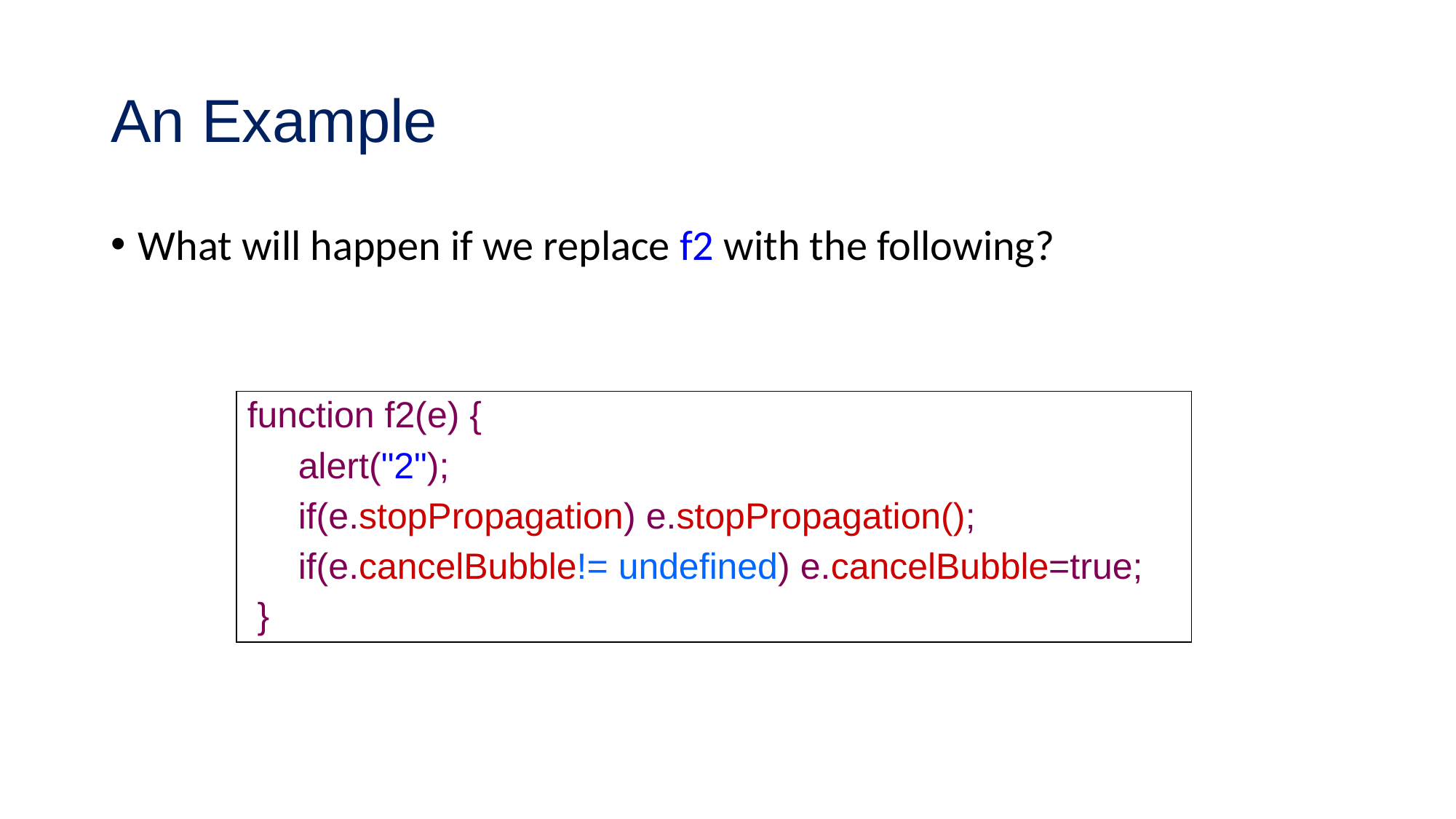

# An Example
What will happen if we replace f2 with the following?
function f2(e) {
     alert("2");
     if(e.stopPropagation) e.stopPropagation();
     if(e.cancelBubble!= undefined) e.cancelBubble=true;
 }